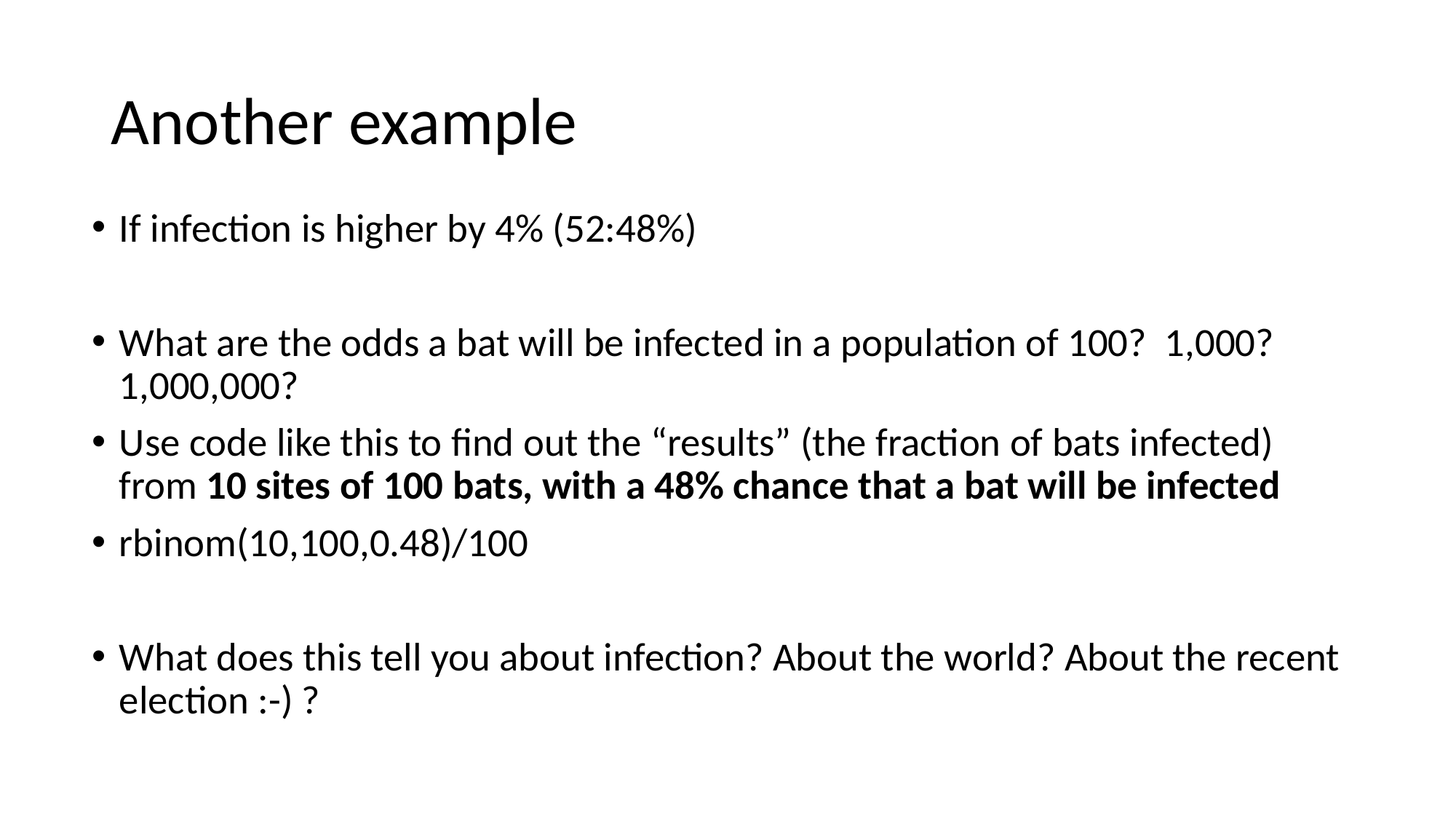

# Another example
If infection is higher by 4% (52:48%)

What are the odds a bat will be infected in a population of 100?  1,000? 1,000,000?
Use code like this to find out the “results” (the fraction of bats infected) from 10 sites of 100 bats, with a 48% chance that a bat will be infected
rbinom(10,100,0.48)/100

What does this tell you about infection? About the world? About the recent election :-) ?